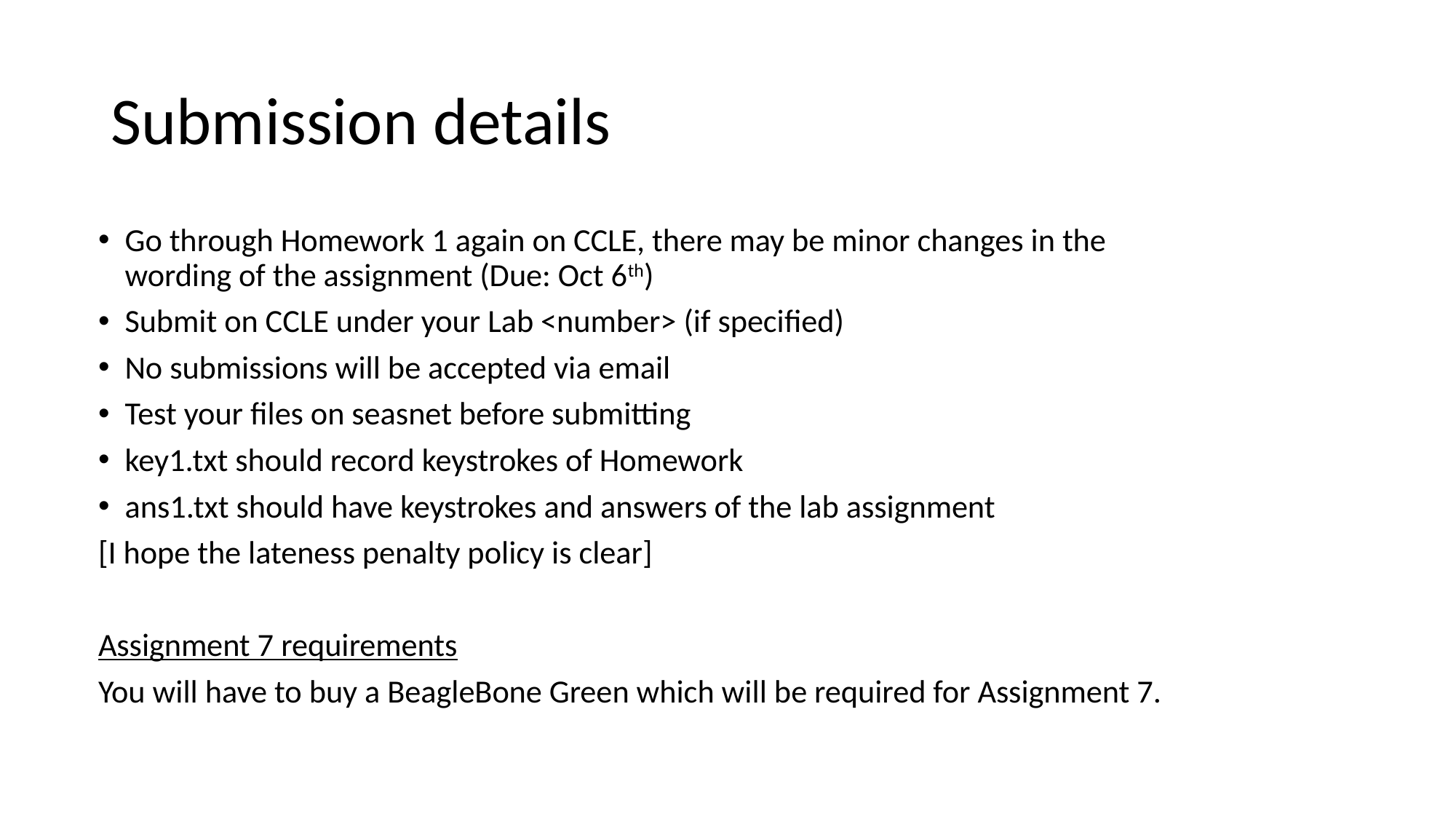

# Submission details
Go through Homework 1 again on CCLE, there may be minor changes in the wording of the assignment (Due: Oct 6th)
Submit on CCLE under your Lab <number> (if specified)
No submissions will be accepted via email
Test your files on seasnet before submitting
key1.txt should record keystrokes of Homework
ans1.txt should have keystrokes and answers of the lab assignment
[I hope the lateness penalty policy is clear]

Assignment 7 requirements
You will have to buy a BeagleBone Green which will be required for Assignment 7.